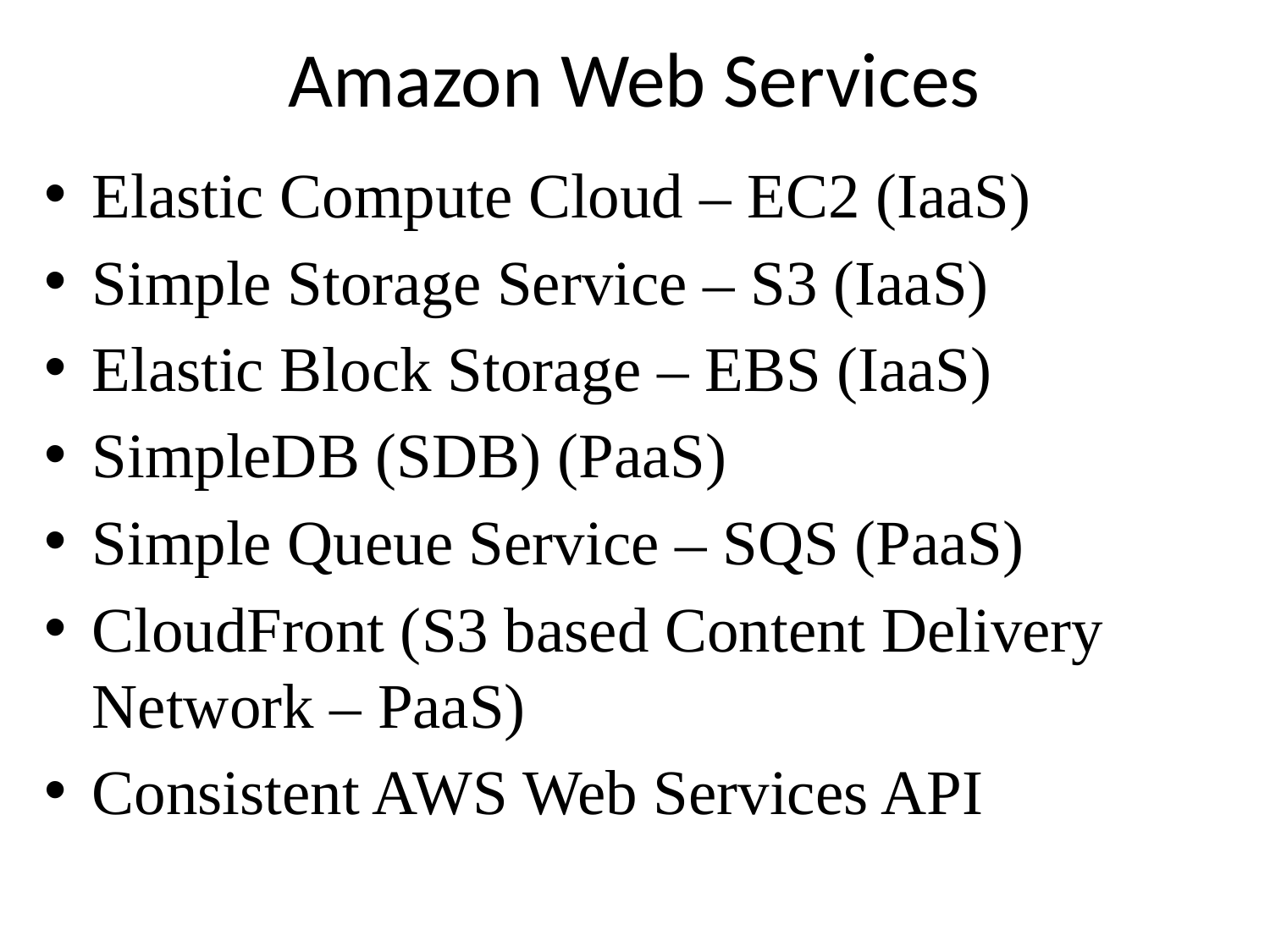

# Amazon Web Services
Elastic Compute Cloud – EC2 (IaaS)
Simple Storage Service – S3 (IaaS)
Elastic Block Storage – EBS (IaaS)
SimpleDB (SDB) (PaaS)
Simple Queue Service – SQS (PaaS)
CloudFront (S3 based Content Delivery Network – PaaS)
Consistent AWS Web Services API